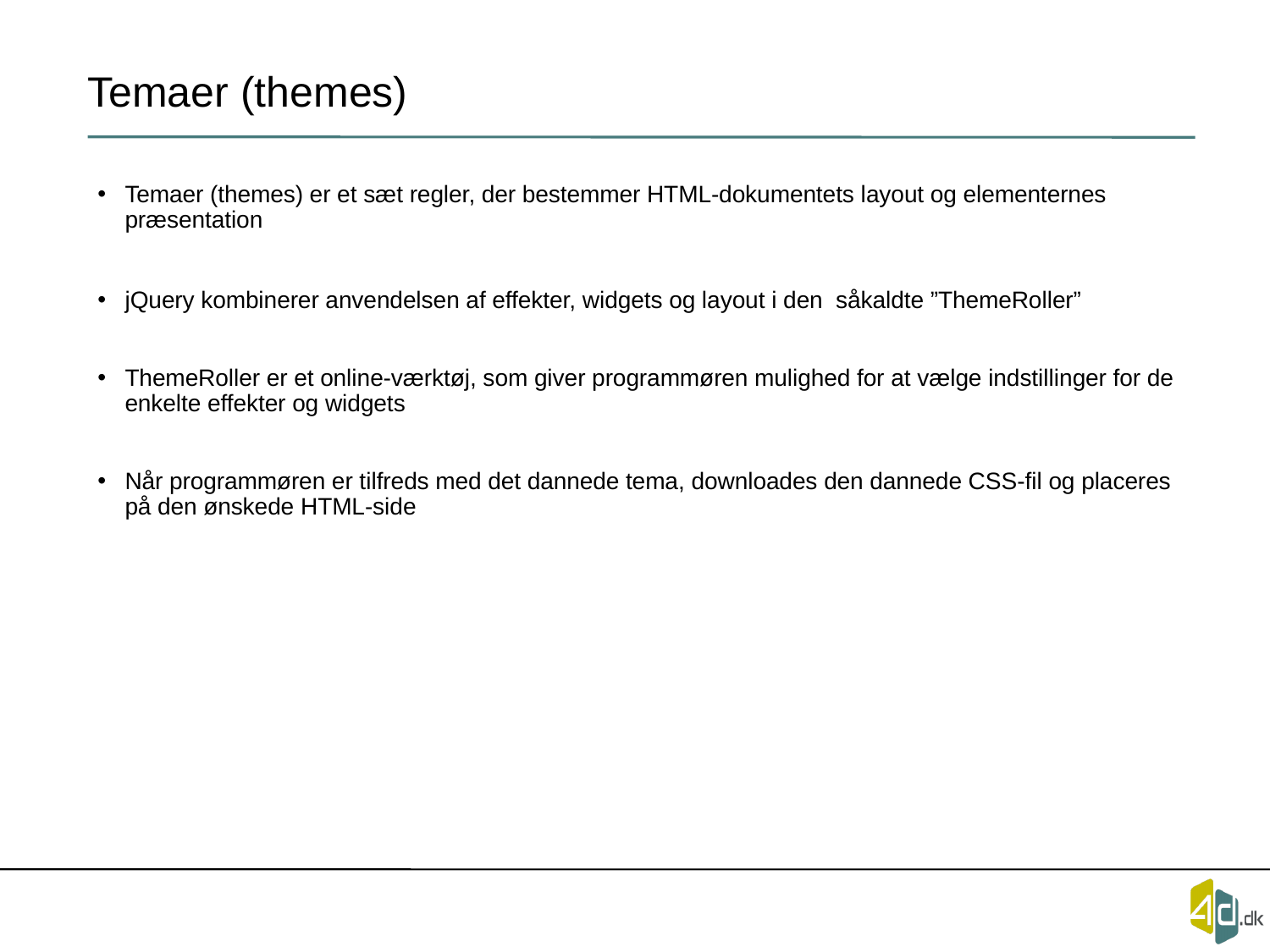

# Temaer (themes)
Temaer (themes) er et sæt regler, der bestemmer HTML-dokumentets layout og elementernes præsentation
jQuery kombinerer anvendelsen af effekter, widgets og layout i den  såkaldte ”ThemeRoller”
ThemeRoller er et online-værktøj, som giver programmøren mulighed for at vælge indstillinger for de enkelte effekter og widgets
Når programmøren er tilfreds med det dannede tema, downloades den dannede CSS-fil og placeres på den ønskede HTML-side